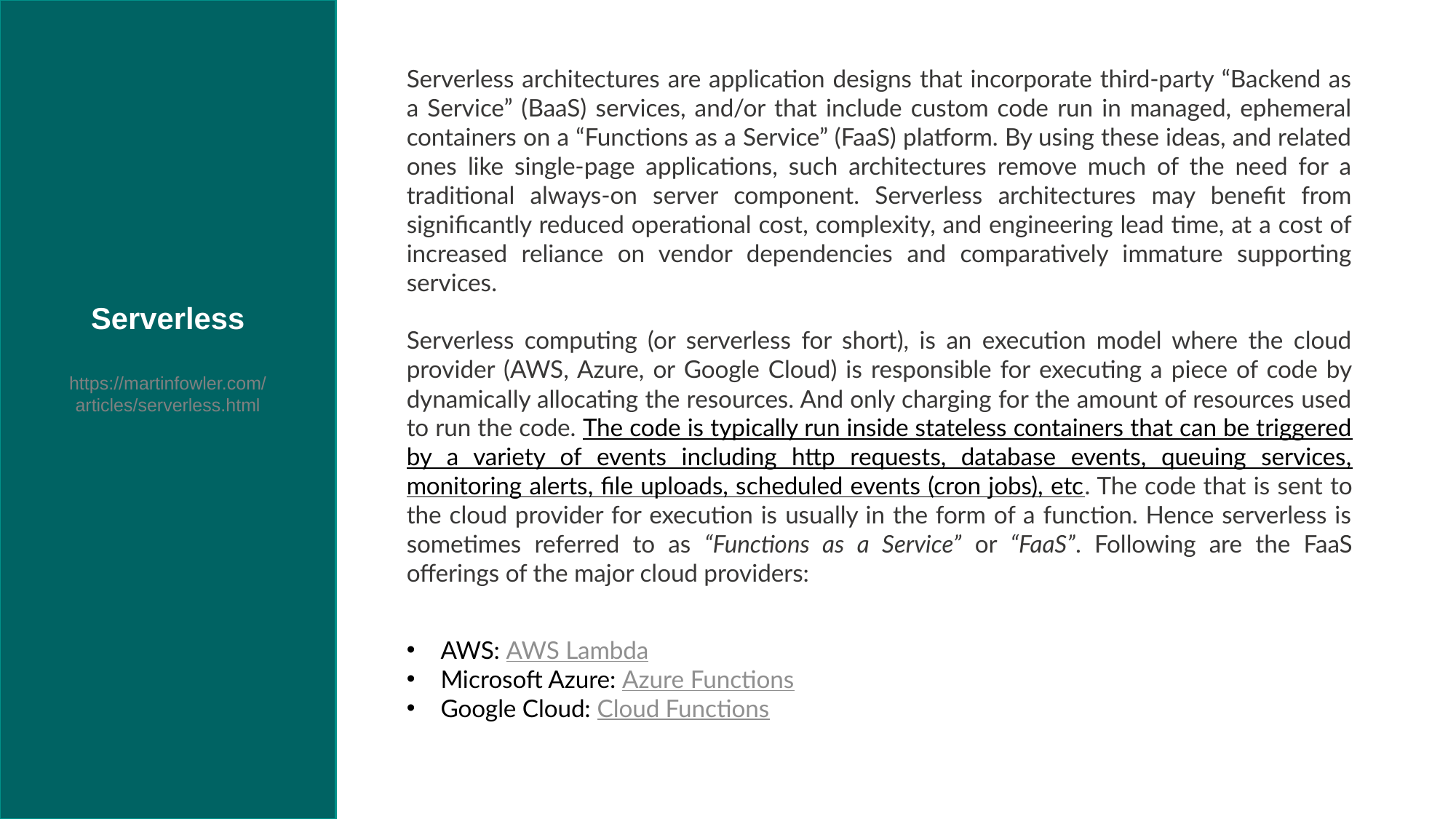

Serverless architectures are application designs that incorporate third-party “Backend as a Service” (BaaS) services, and/or that include custom code run in managed, ephemeral containers on a “Functions as a Service” (FaaS) platform. By using these ideas, and related ones like single-page applications, such architectures remove much of the need for a traditional always-on server component. Serverless architectures may benefit from significantly reduced operational cost, complexity, and engineering lead time, at a cost of increased reliance on vendor dependencies and comparatively immature supporting services.

Serverless computing (or serverless for short), is an execution model where the cloud provider (AWS, Azure, or Google Cloud) is responsible for executing a piece of code by dynamically allocating the resources. And only charging for the amount of resources used to run the code. The code is typically run inside stateless containers that can be triggered by a variety of events including http requests, database events, queuing services, monitoring alerts, file uploads, scheduled events (cron jobs), etc. The code that is sent to the cloud provider for execution is usually in the form of a function. Hence serverless is sometimes referred to as “Functions as a Service” or “FaaS”. Following are the FaaS offerings of the major cloud providers:
Serverless

https://martinfowler.com/articles/serverless.html

AWS: AWS Lambda
Microsoft Azure: Azure Functions
Google Cloud: Cloud Functions